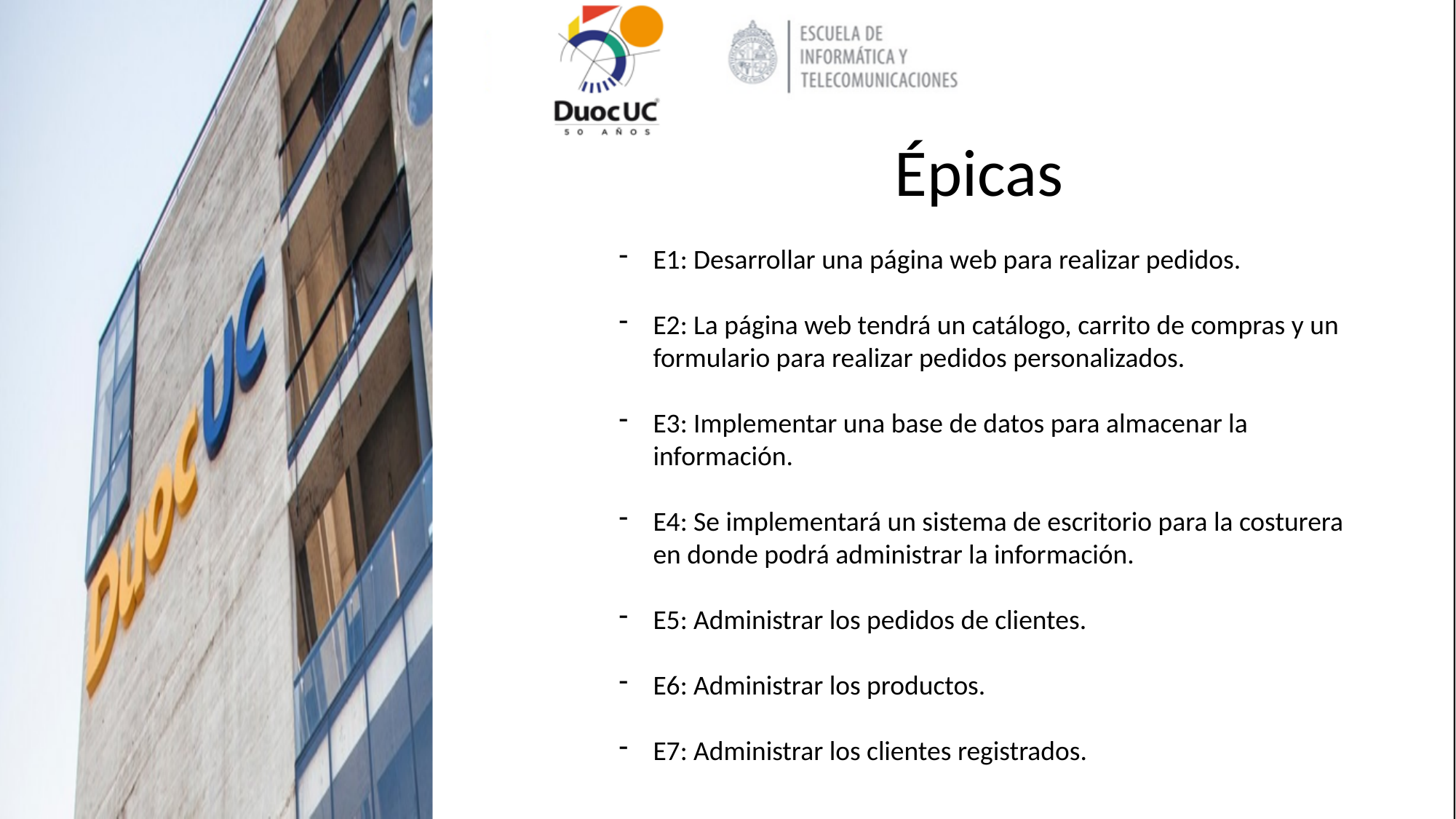

# Épicas

E1: Desarrollar una página web para realizar pedidos.

E2: La página web tendrá un catálogo, carrito de compras y un formulario para realizar pedidos personalizados.

E3: Implementar una base de datos para almacenar la información.

E4: Se implementará un sistema de escritorio para la costurera en donde podrá administrar la información.

E5: Administrar los pedidos de clientes.

E6: Administrar los productos.

E7: Administrar los clientes registrados.